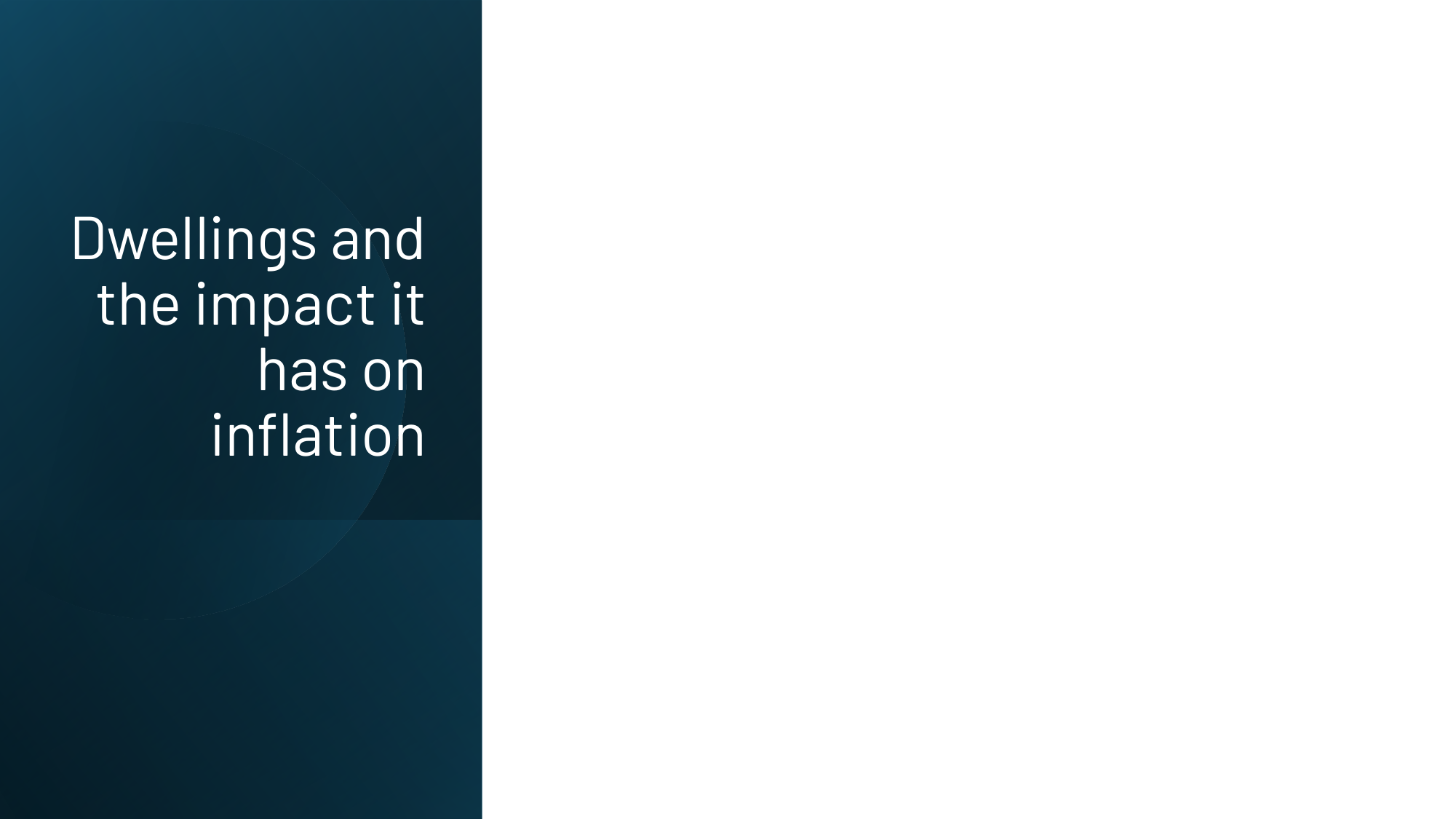

# Dwellings and the impact it has on inflation